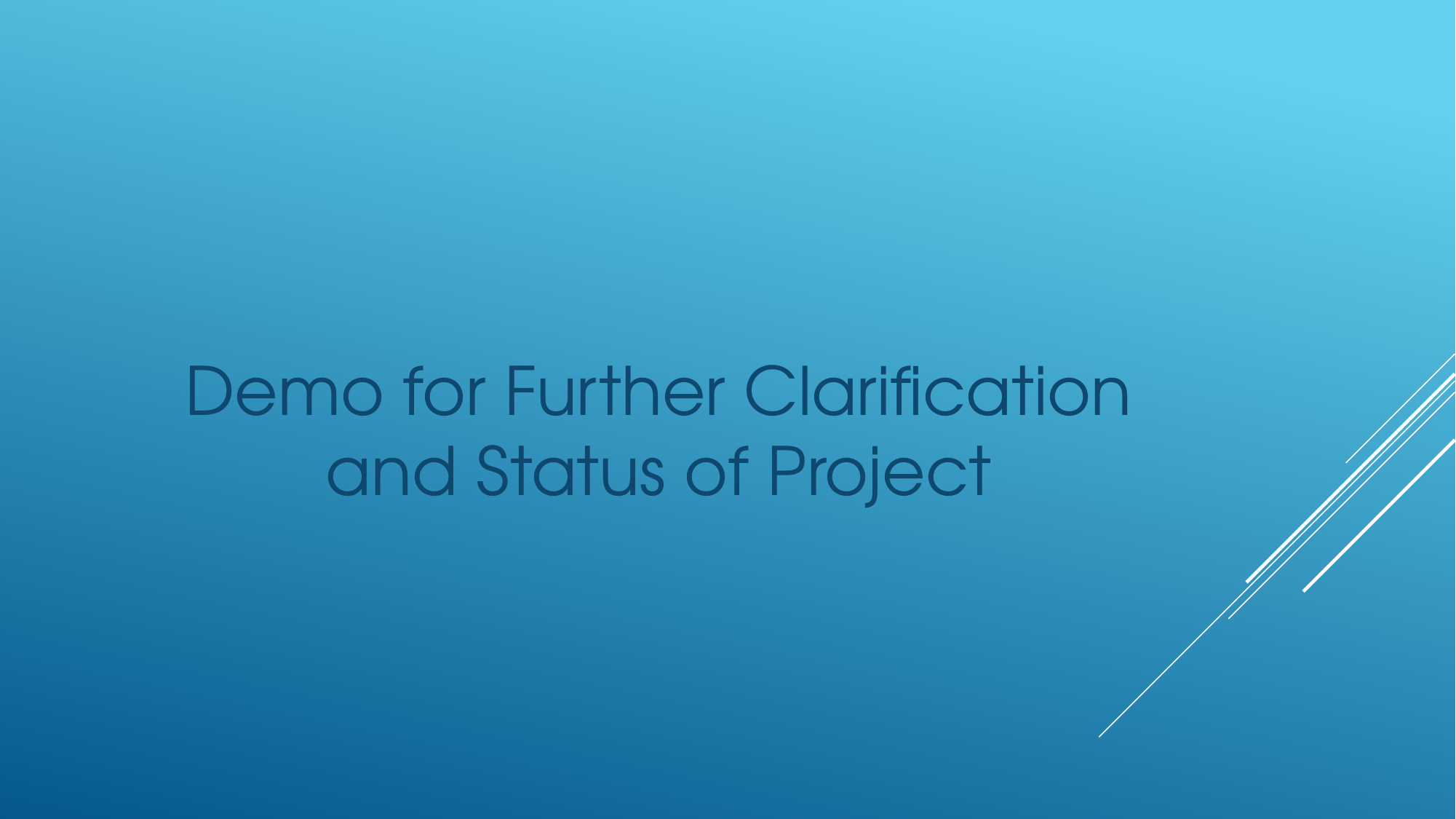

Demo for Further Clarification and Status of Project